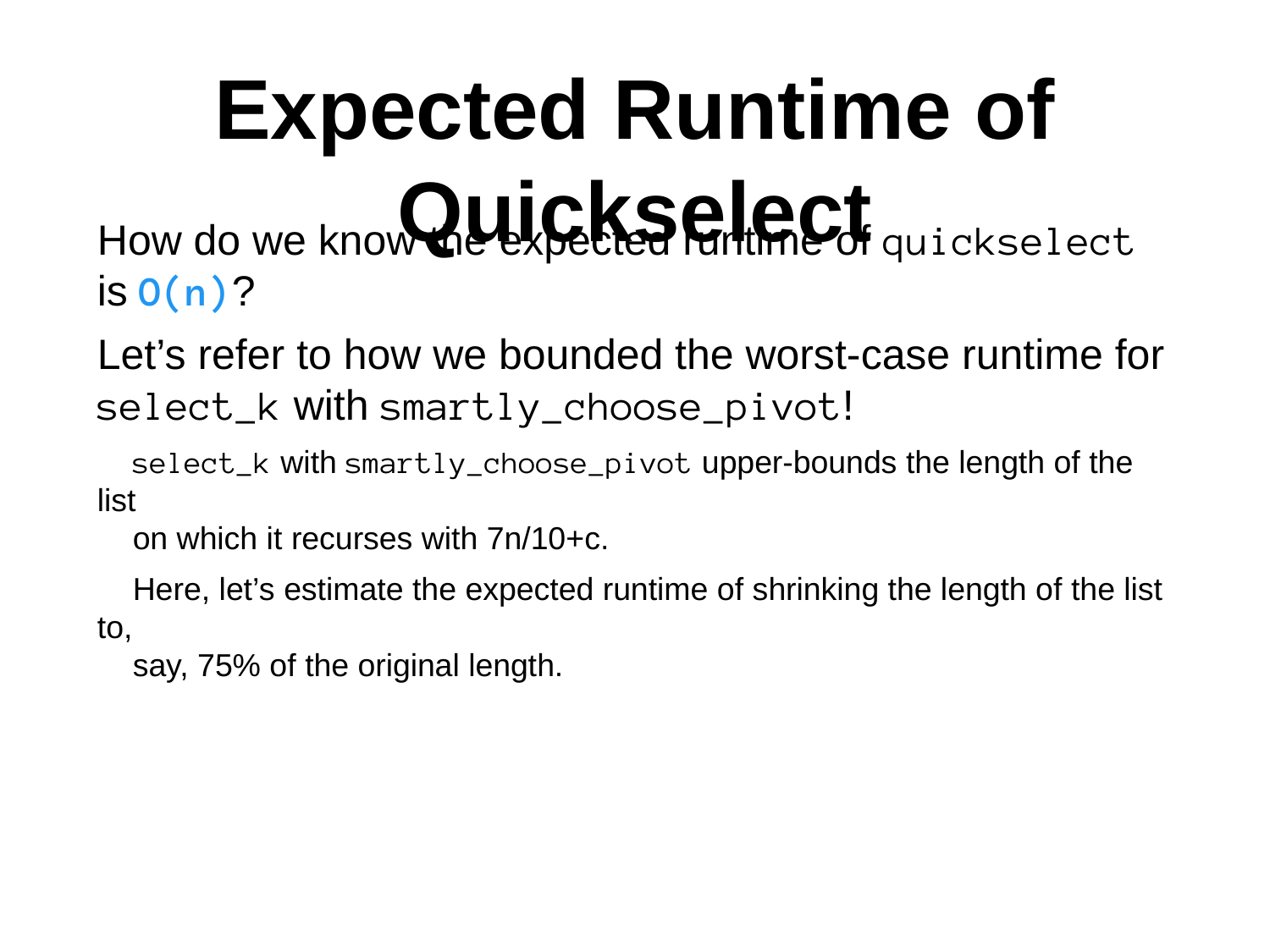

Expected Runtime of Quickselect
How do we know the expected runtime of quickselect is O(n)?

Let’s refer to how we bounded the worst-case runtime for select_k with smartly_choose_pivot!

    select_k with smartly_choose_pivot upper-bounds the length of the list
    on which it recurses with 7n/10+c.

    Here, let’s estimate the expected runtime of shrinking the length of the list to,
    say, 75% of the original length.